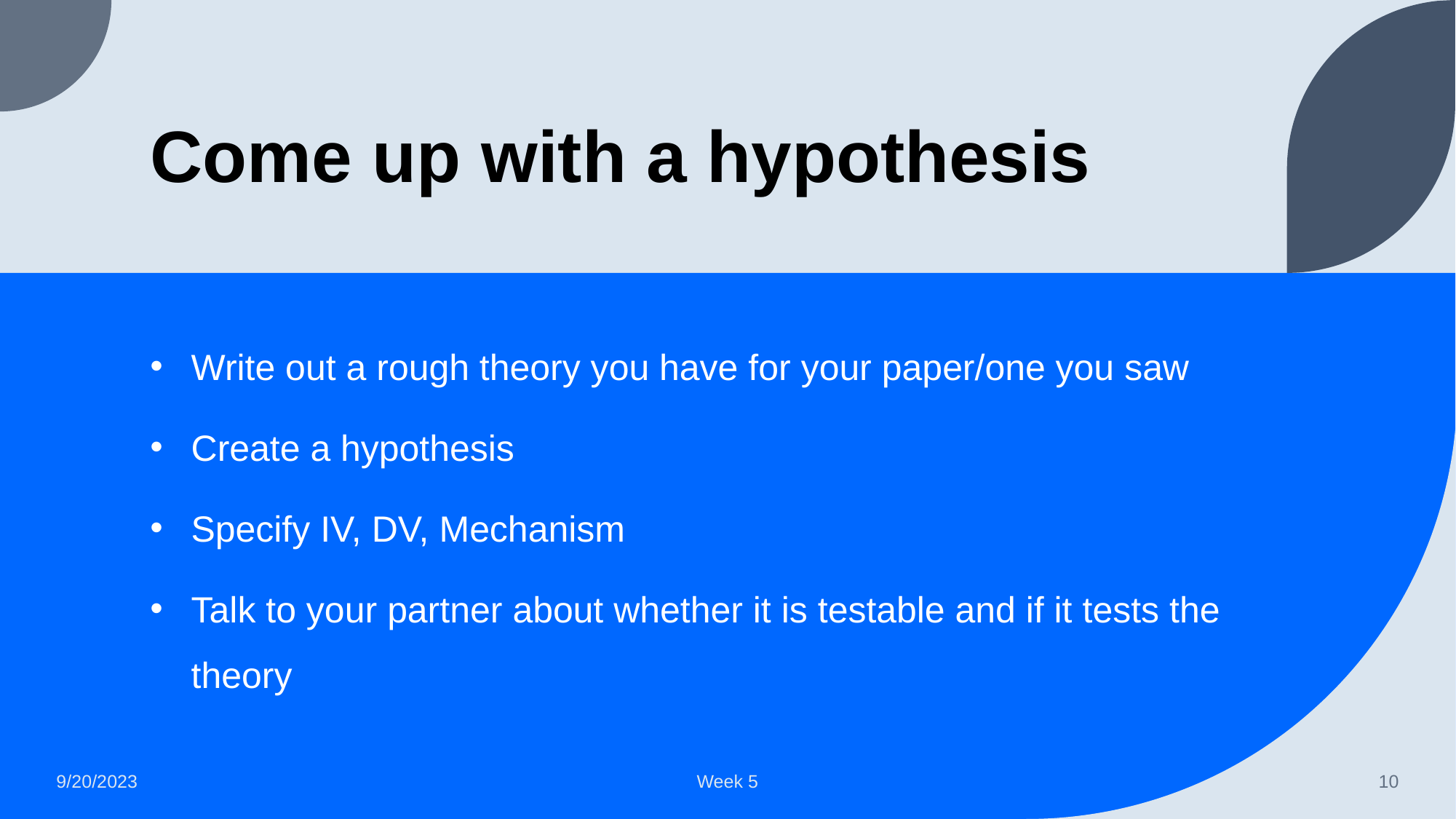

# Come up with a hypothesis
Write out a rough theory you have for your paper/one you saw
Create a hypothesis
Specify IV, DV, Mechanism
Talk to your partner about whether it is testable and if it tests the theory

9/20/2023
Week 5
10